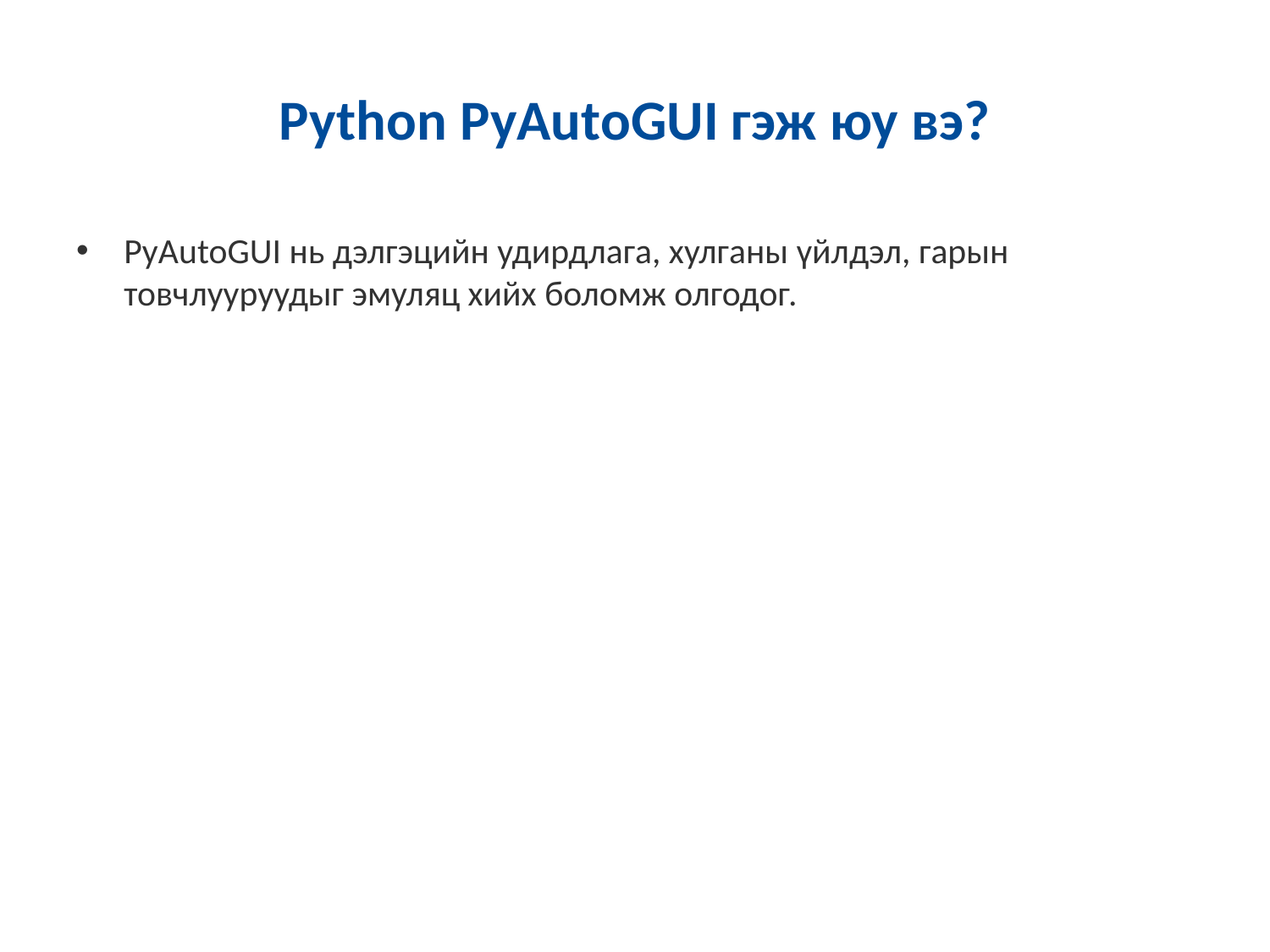

# Python PyAutoGUI гэж юу вэ?
PyAutoGUI нь дэлгэцийн удирдлага, хулганы үйлдэл, гарын товчлууруудыг эмуляц хийх боломж олгодог.